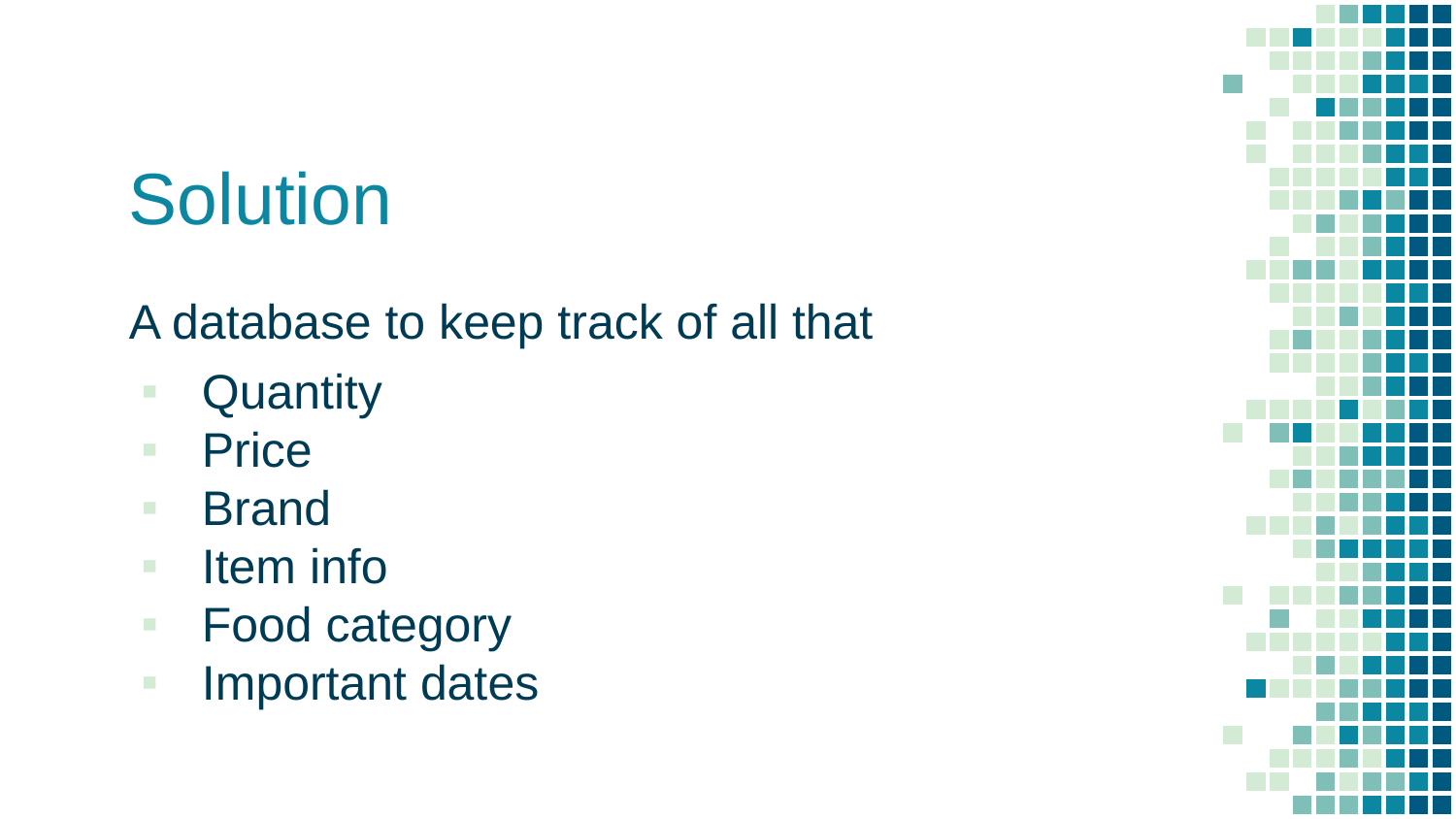

# Solution
A database to keep track of all that
Quantity
Price
Brand
Item info
Food category
Important dates